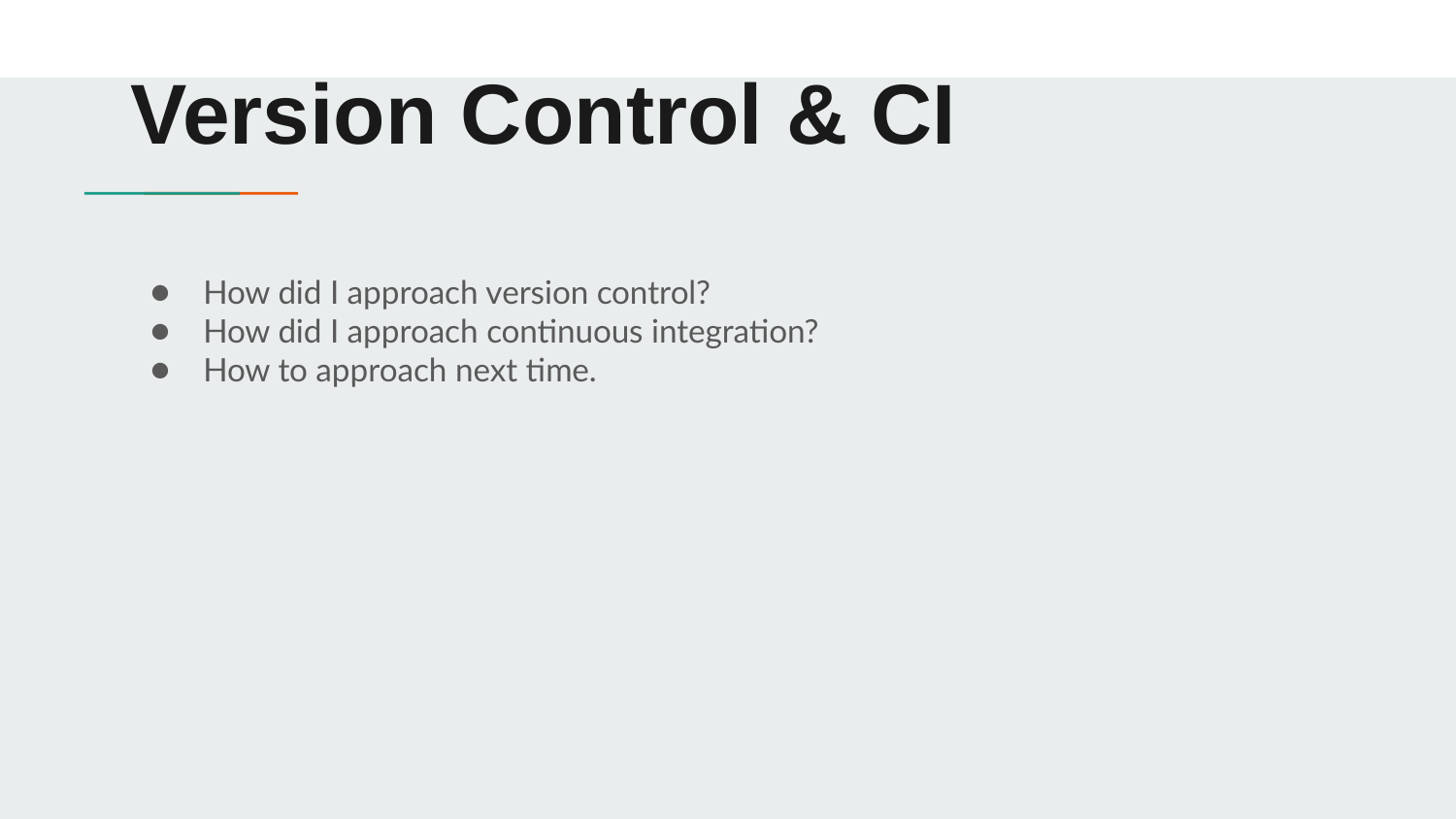

# Version Control & CI
How did I approach version control?
How did I approach continuous integration?
How to approach next time.